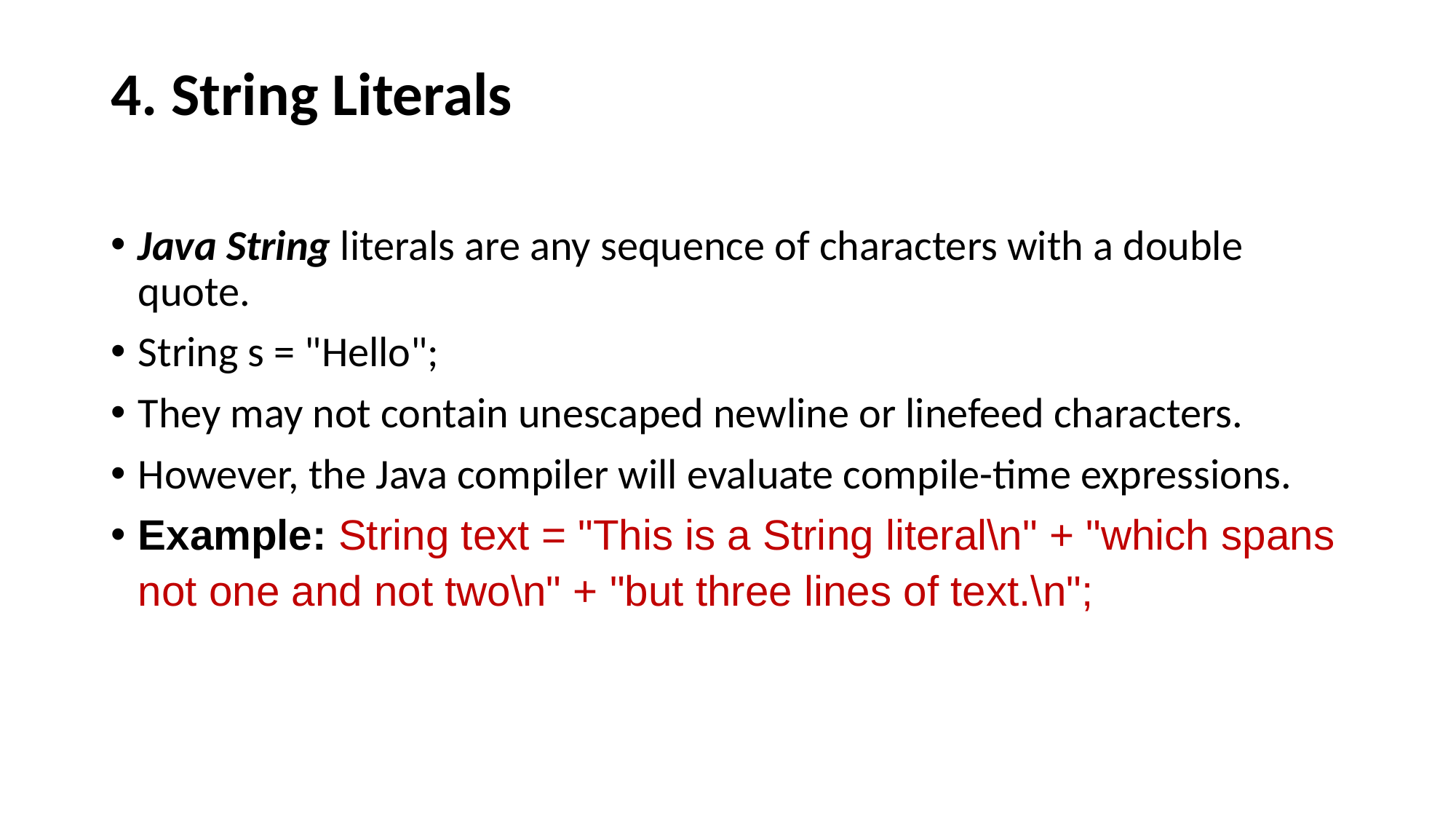

# 4. String Literals
Java String literals are any sequence of characters with a double quote.
String s = "Hello";
They may not contain unescaped newline or linefeed characters.
However, the Java compiler will evaluate compile-time expressions.
Example: String text = "This is a String literal\n" + "which spans not one and not two\n" + "but three lines of text.\n";

35